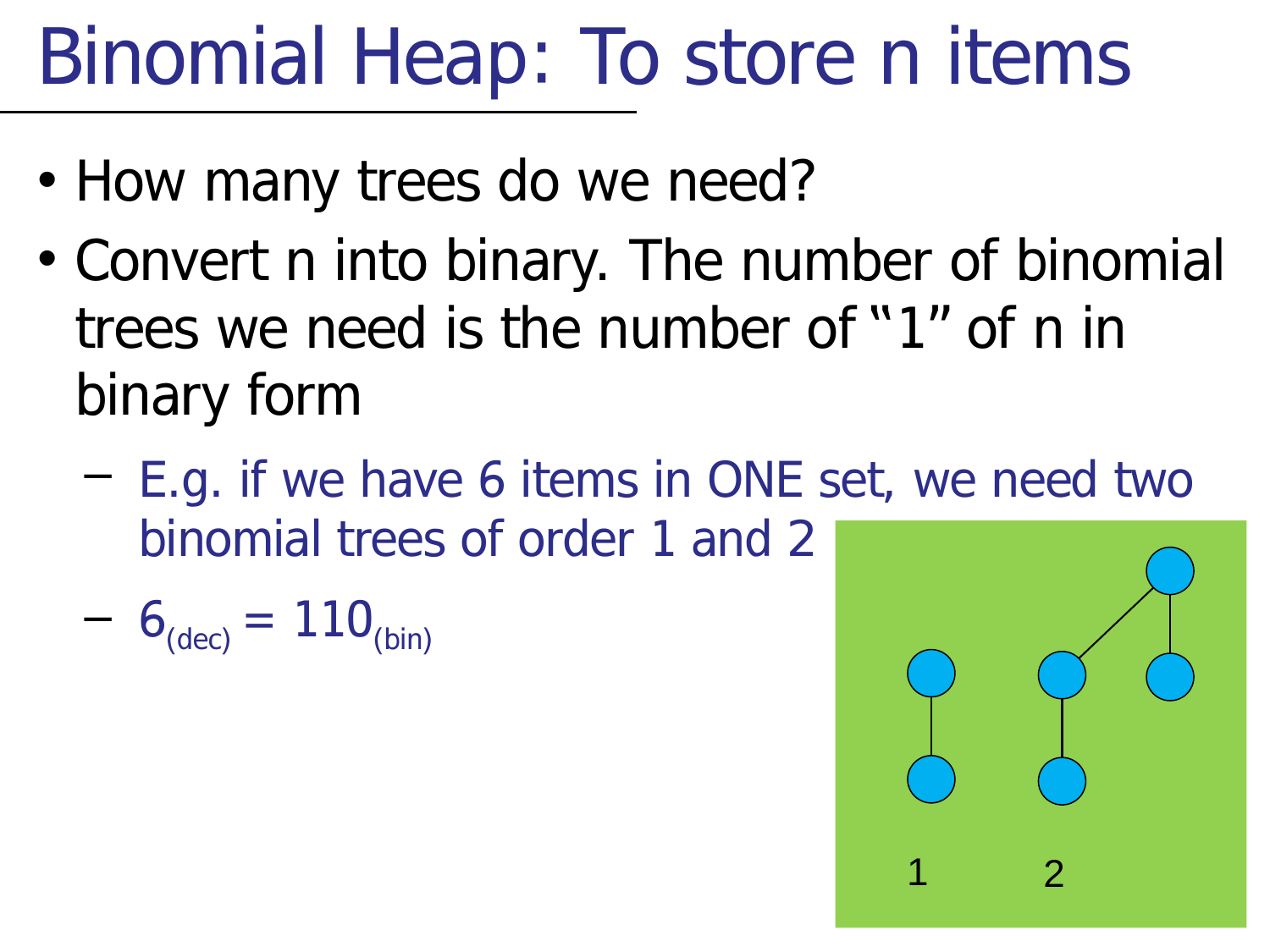

Binomial Heap: To store n items
How many trees do we need?
Convert n into binary. The number of binomial trees we need is the number of “1” of n in binary form
E.g. if we have 6 items in ONE set, we need two binomial trees of order 1 and 2
6(dec) = 110(bin)

1
2